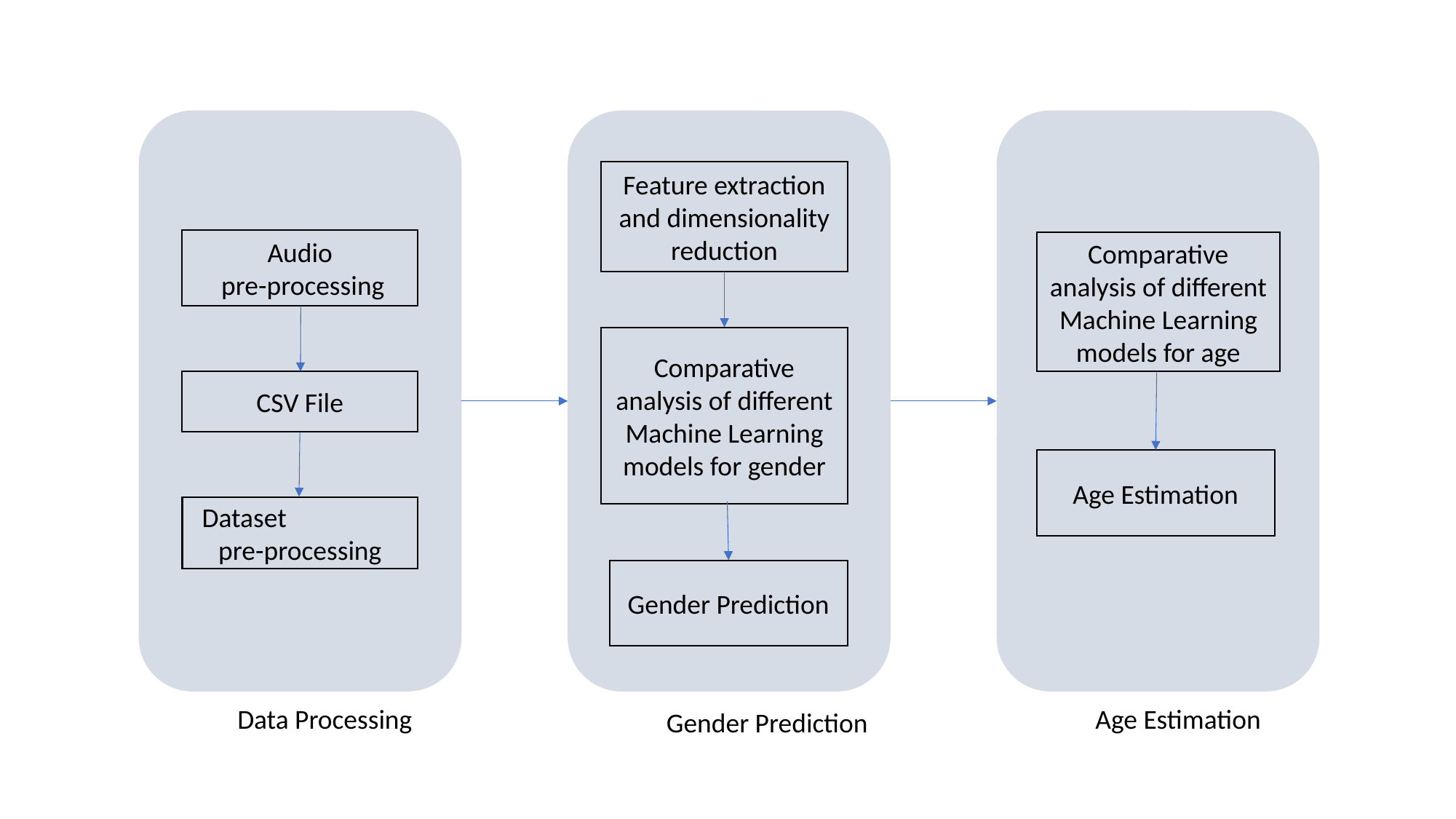

Creating a csv file for required attributes from audio dataset
Feature extraction and dimensionality reduction
Audio
 pre-processing
Comparative analysis of different Machine Learning models for age
Comparative analysis of different Machine Learning models for gender
Dataset                   pre-processing
CSV File
Age Estimation
Dataset                   pre-processing
Feature extraction and dimensionality reduction
Gender Prediction
Data Processing
Age Estimation
Gender Prediction